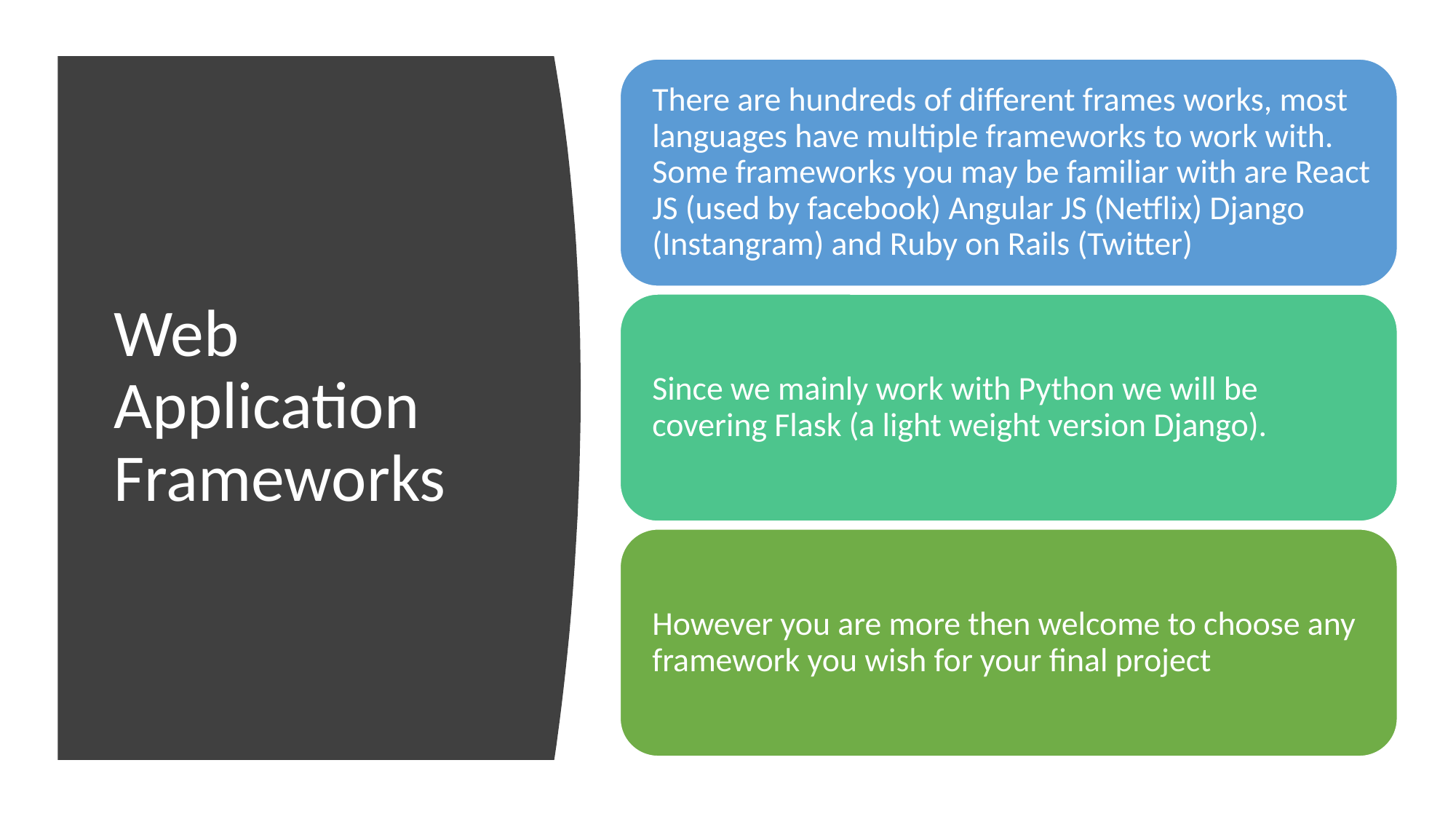

There are hundreds of different frames works, most languages have multiple frameworks to work with. Some frameworks you may be familiar with are React JS (used by facebook) Angular JS (Netflix) Django (Instangram) and Ruby on Rails (Twitter)
Since we mainly work with Python we will be covering Flask (a light weight version Django).
However you are more then welcome to choose any framework you wish for your final project

# Web Application Frameworks